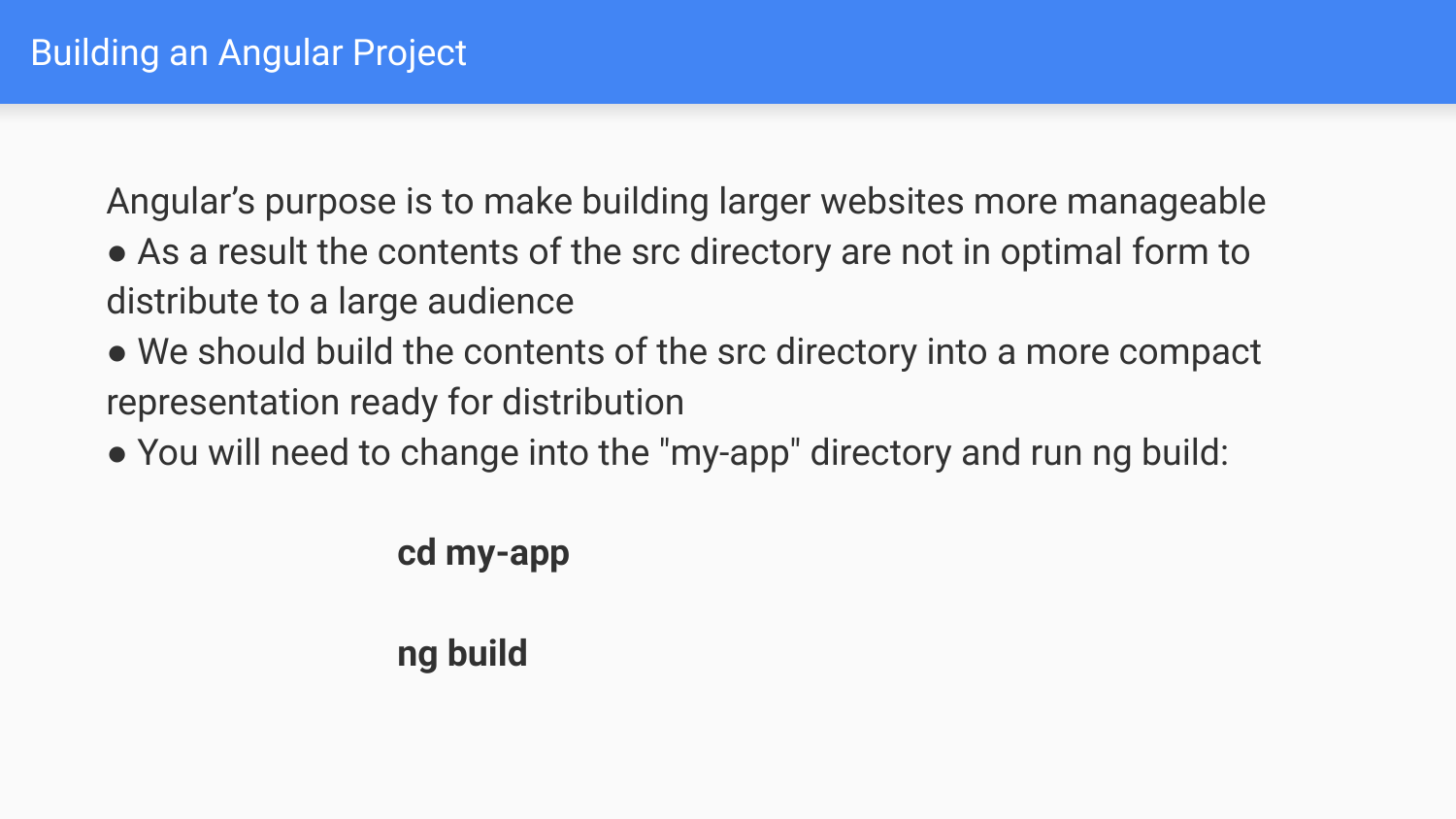

# Building an Angular Project
Angular’s purpose is to make building larger websites more manageable
● As a result the contents of the src directory are not in optimal form to
distribute to a large audience
● We should build the contents of the src directory into a more compact
representation ready for distribution
● You will need to change into the "my-app" directory and run ng build:

		cd my-app

		ng build